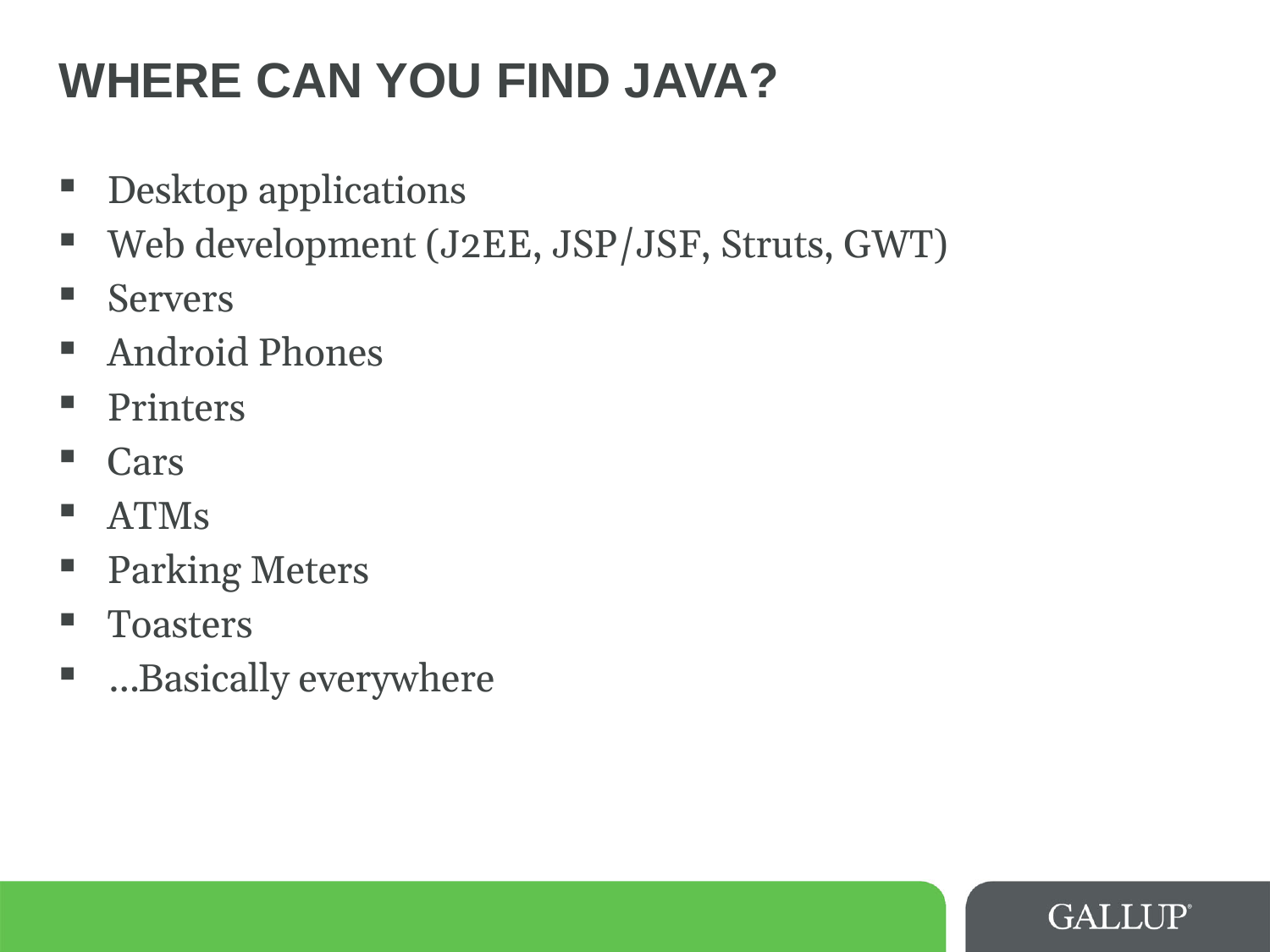

# Where can you find Java?
Desktop applications
Web development (J2EE, JSP/JSF, Struts, GWT)
Servers
Android Phones
Printers
Cars
ATMs
Parking Meters
Toasters
…Basically everywhere

8/12/2015